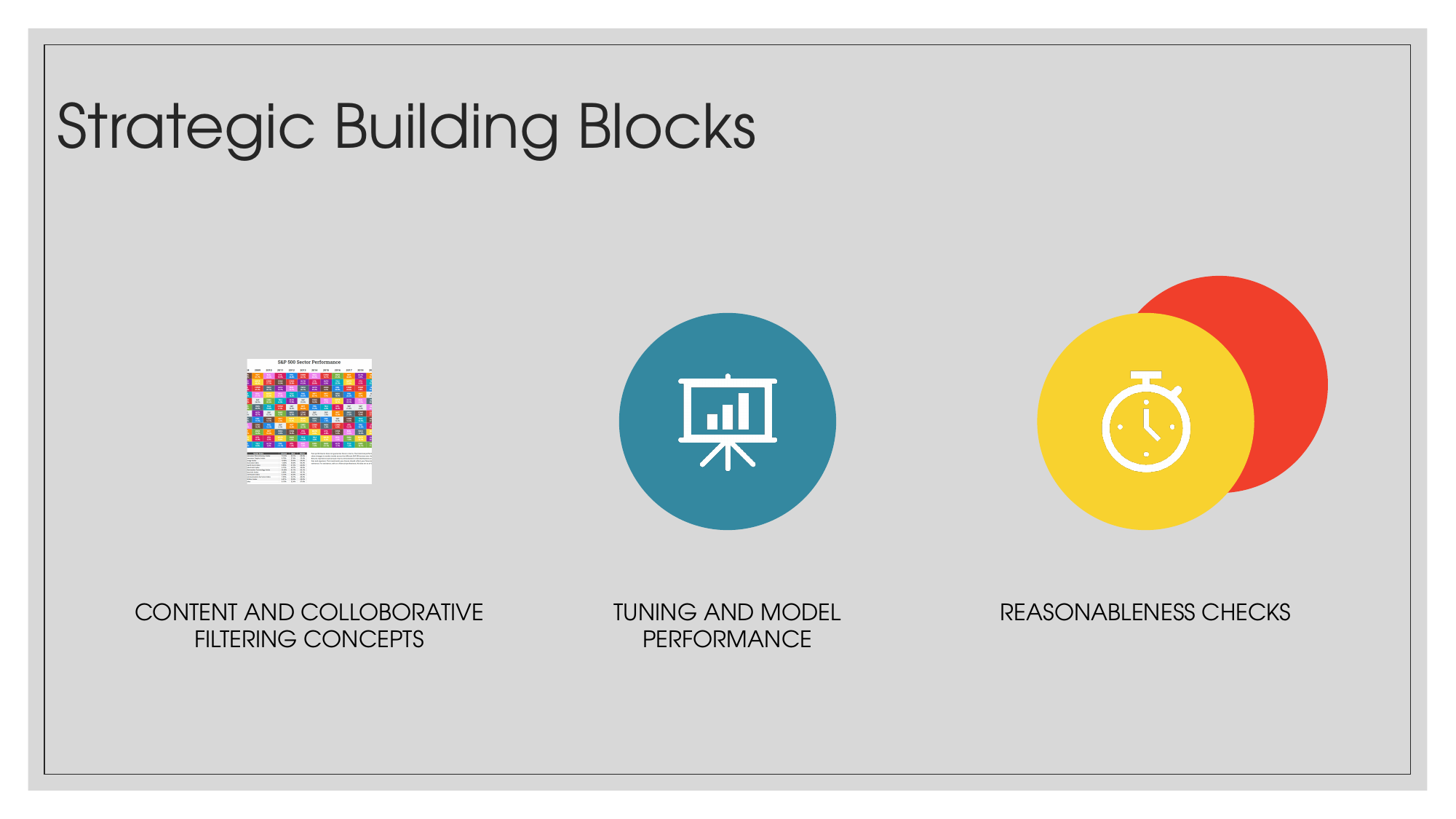

# Strategic Building Blocks
CONTENT AND COLLOBORATIVE FILTERING CONCEPTS
TUNING AND MODEL PERFORMANCE
REASONABLENESS CHECKS